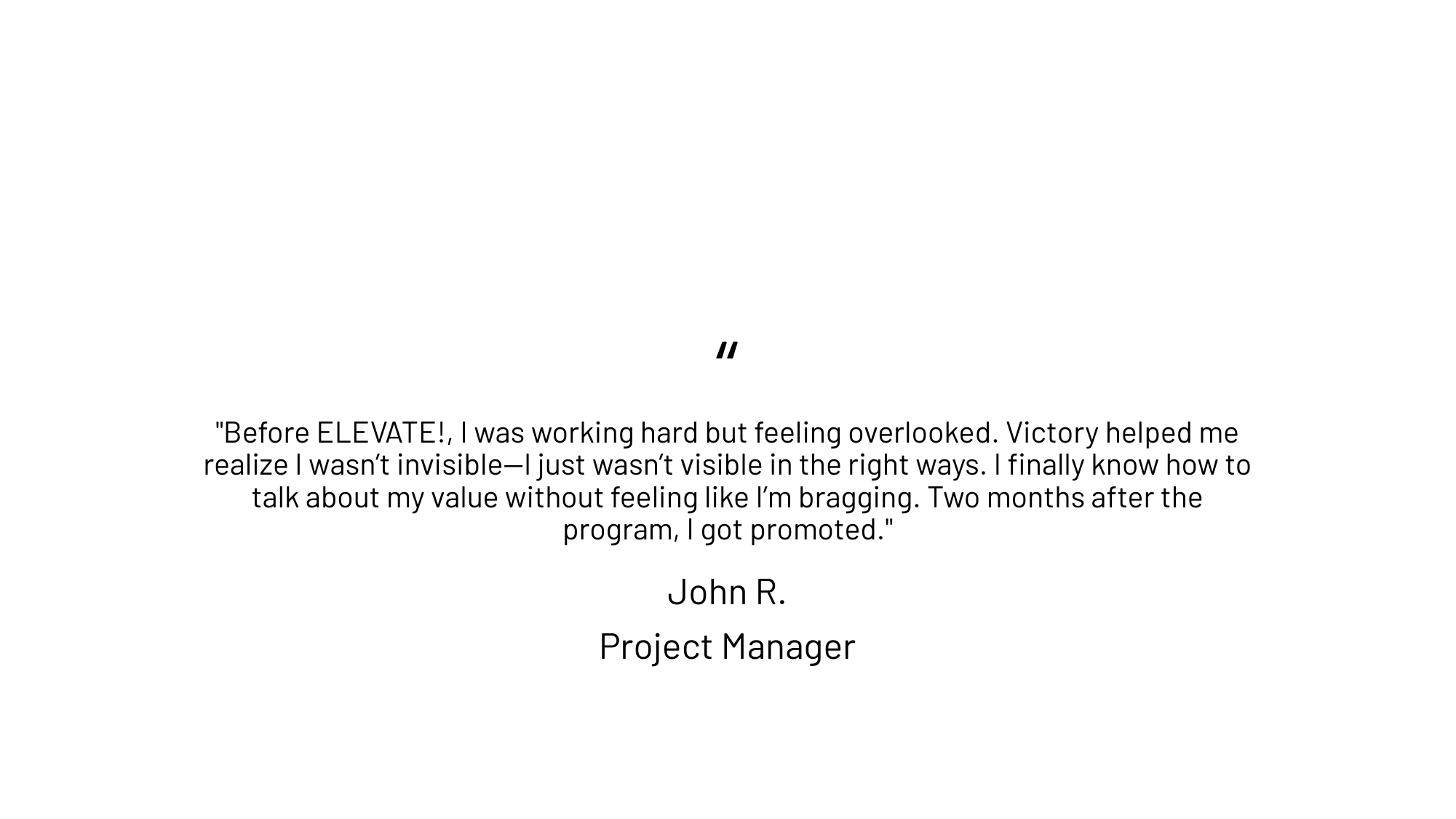

# “ "Before ELEVATE!, I was working hard but feeling overlooked. Victory helped me realize I wasn’t invisible—I just wasn’t visible in the right ways. I finally know how to talk about my value without feeling like I’m bragging. Two months after the program, I got promoted."

John R.
Project Manager